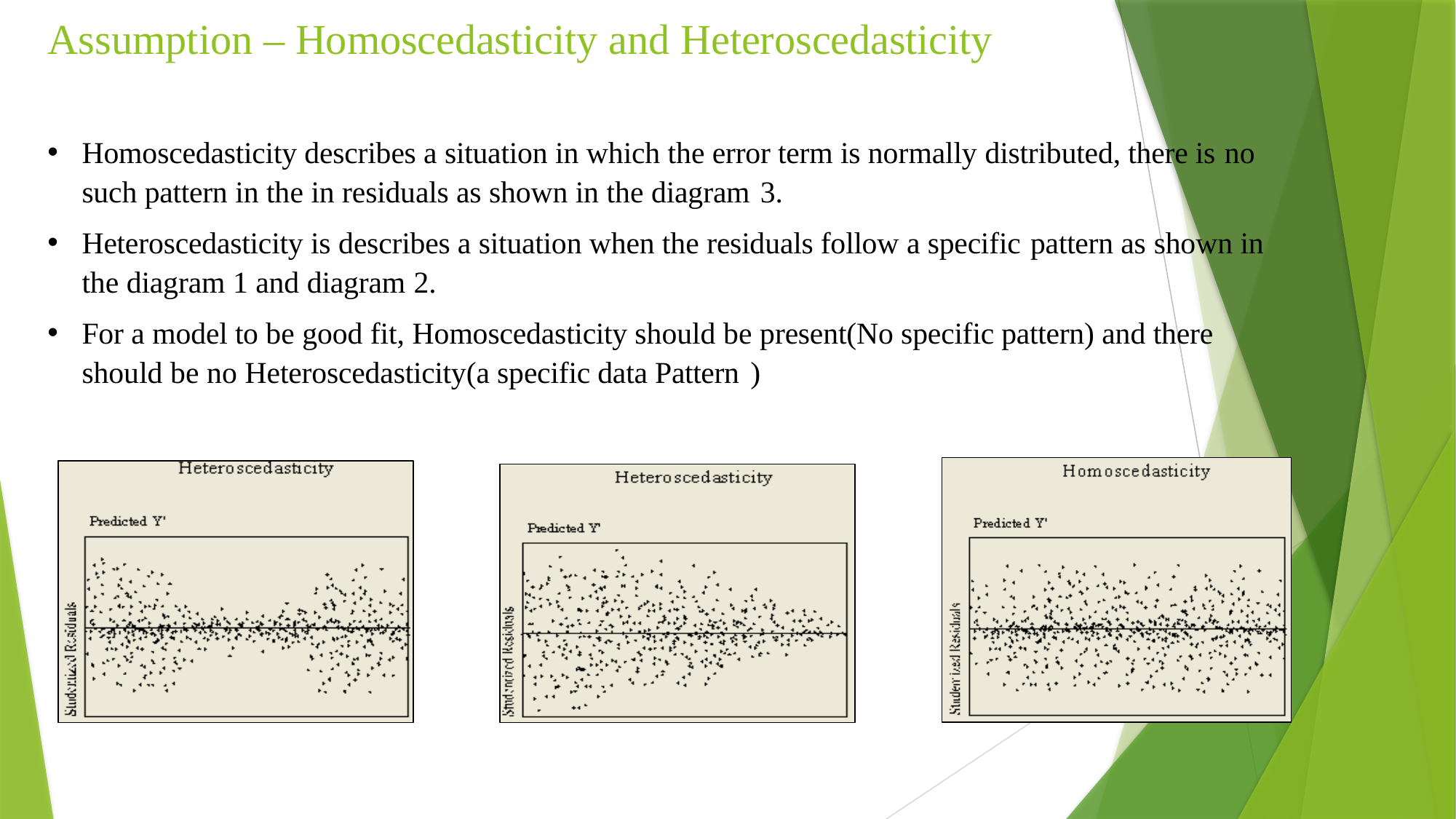

# Assumption – Homoscedasticity and Heteroscedasticity
Homoscedasticity describes a situation in which the error term is normally distributed, there is no
such pattern in the in residuals as shown in the diagram 3.
Heteroscedasticity is describes a situation when the residuals follow a specific pattern as shown in
the diagram 1 and diagram 2.
For a model to be good fit, Homoscedasticity should be present(No specific pattern) and there  should be no Heteroscedasticity(a specific data Pattern )